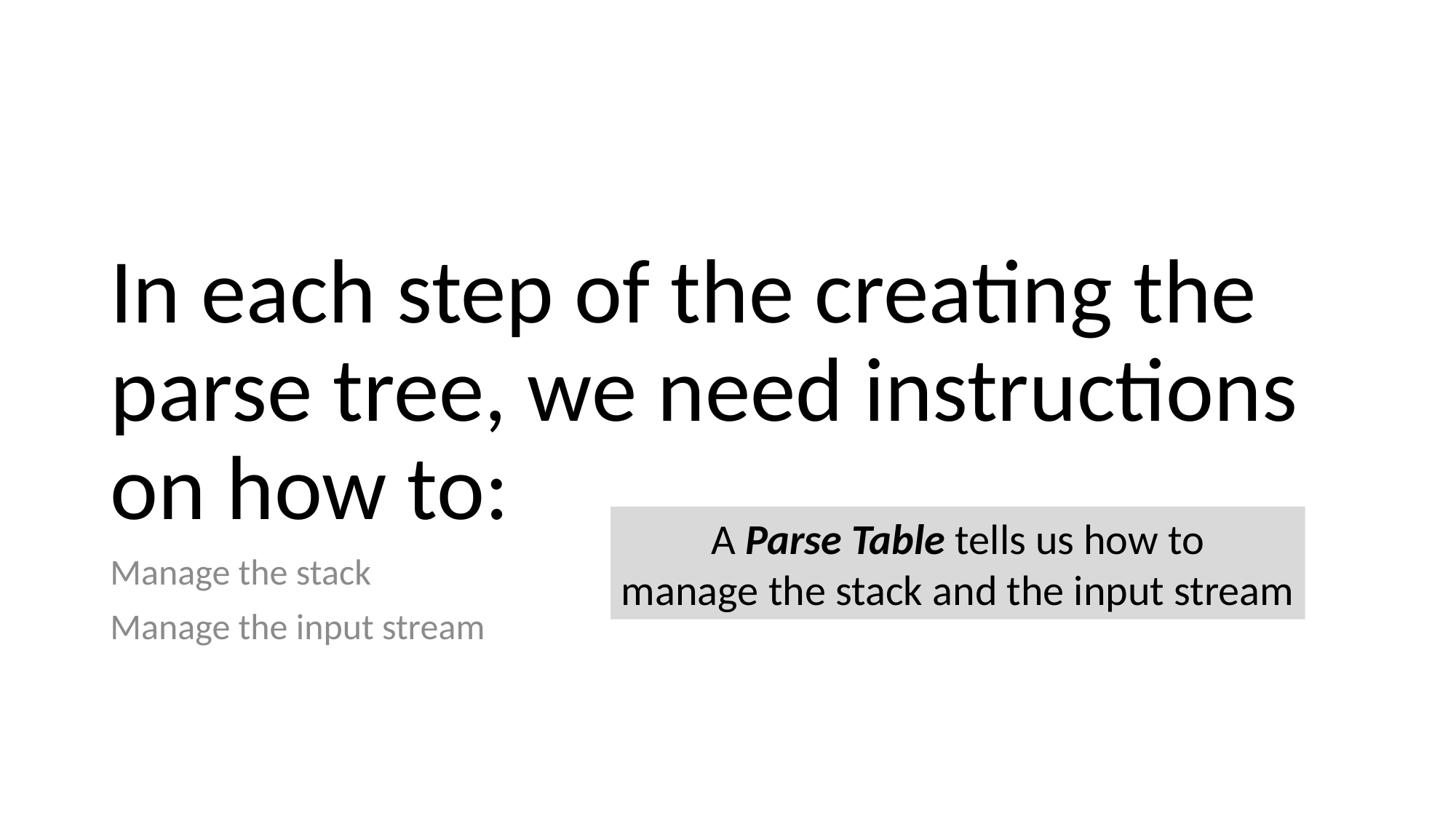

# In each step of the creating the parse tree, we need instructions on how to:
A Parse Table tells us how to
manage the stack and the input stream
Manage the stack
Manage the input stream